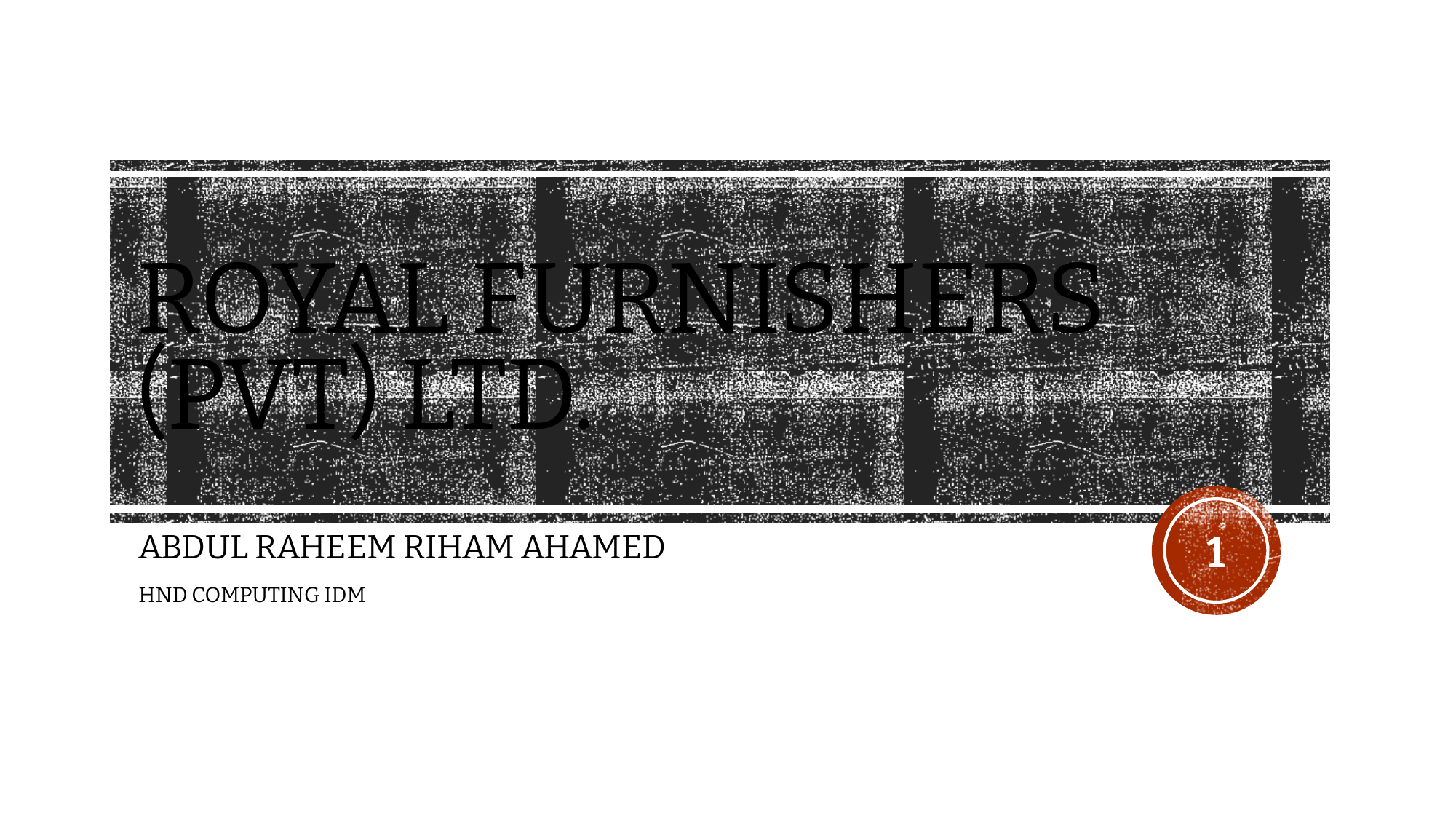

# ROYAL Furnishers (Pvt) Ltd.
1
ABDUL RAHEEM RIHAM AHAMED
HND COMPUTING IDM